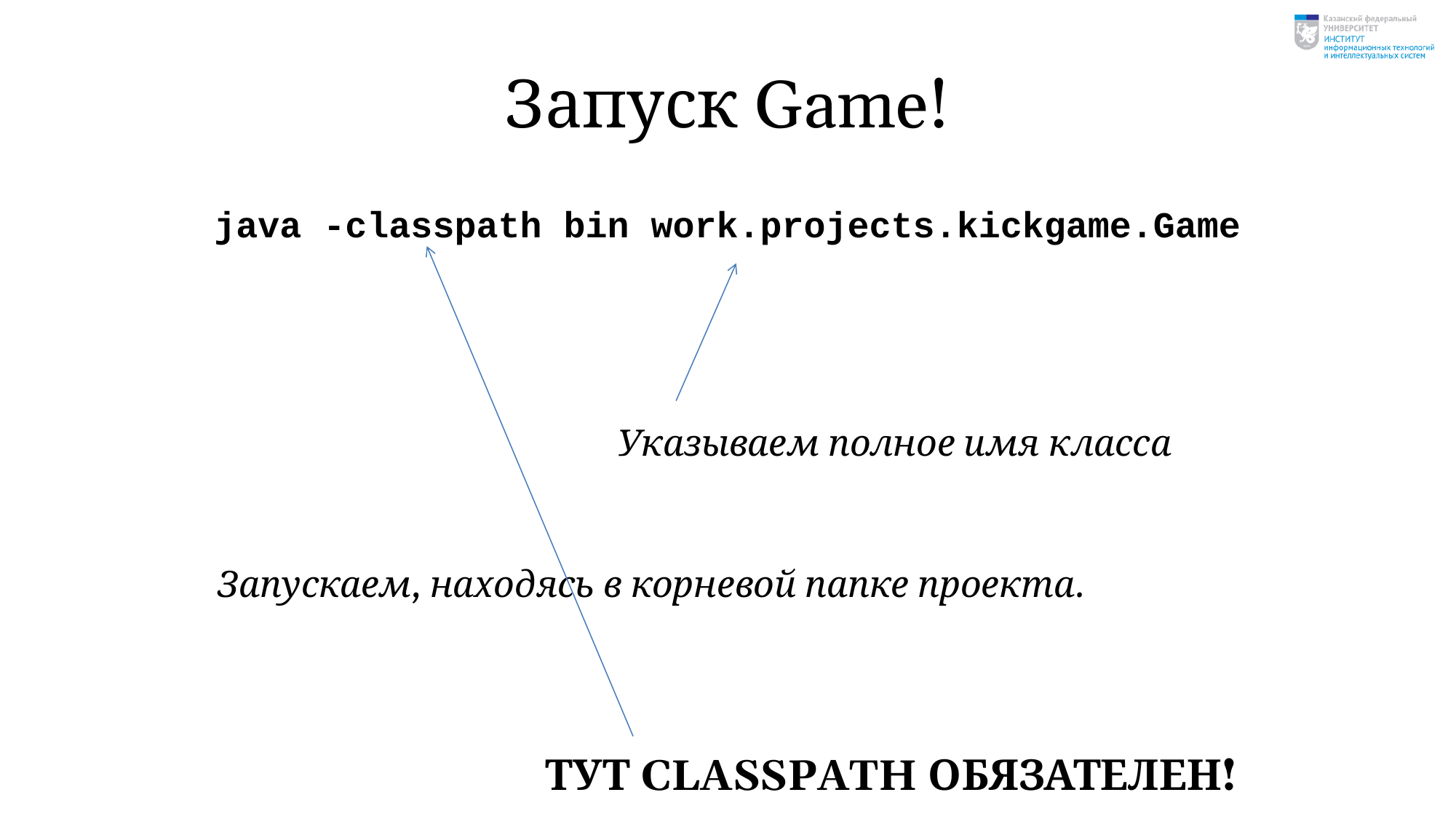

# Запуск Game!
java -classpath bin work.projects.kickgame.Game
Указываем полное имя класса
Запускаем, находясь в корневой папке проекта.
ТУТ CLASSPATH ОБЯЗАТЕЛЕН!